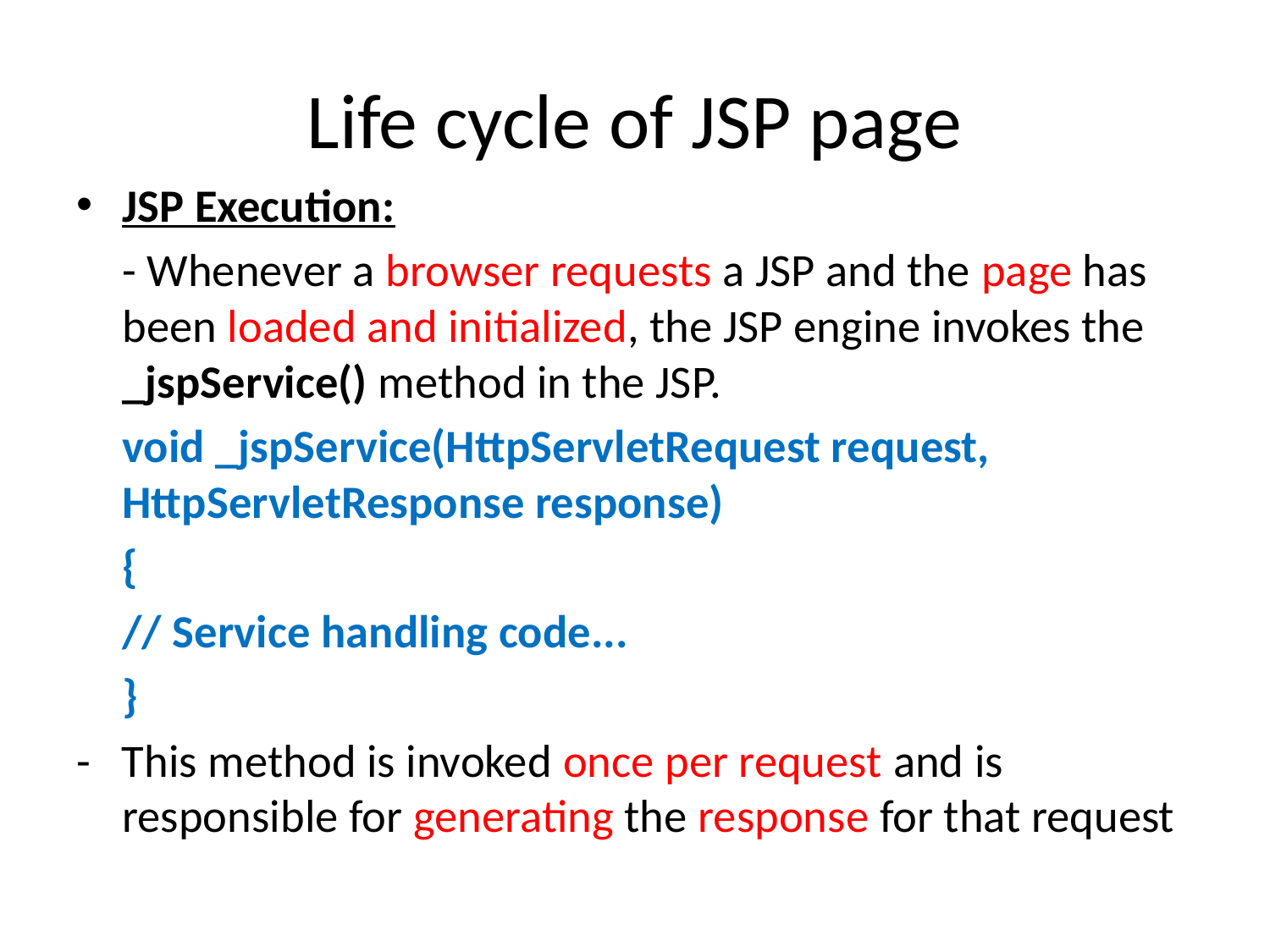

# Life cycle of JSP page
JSP Execution:
	- Whenever a browser requests a JSP and the page has been loaded and initialized, the JSP engine invokes the _jspService() method in the JSP.
	void _jspService(HttpServletRequest request, HttpServletResponse response)
	{
			// Service handling code...
	}
-   This method is invoked once per request and is responsible for generating the response for that request